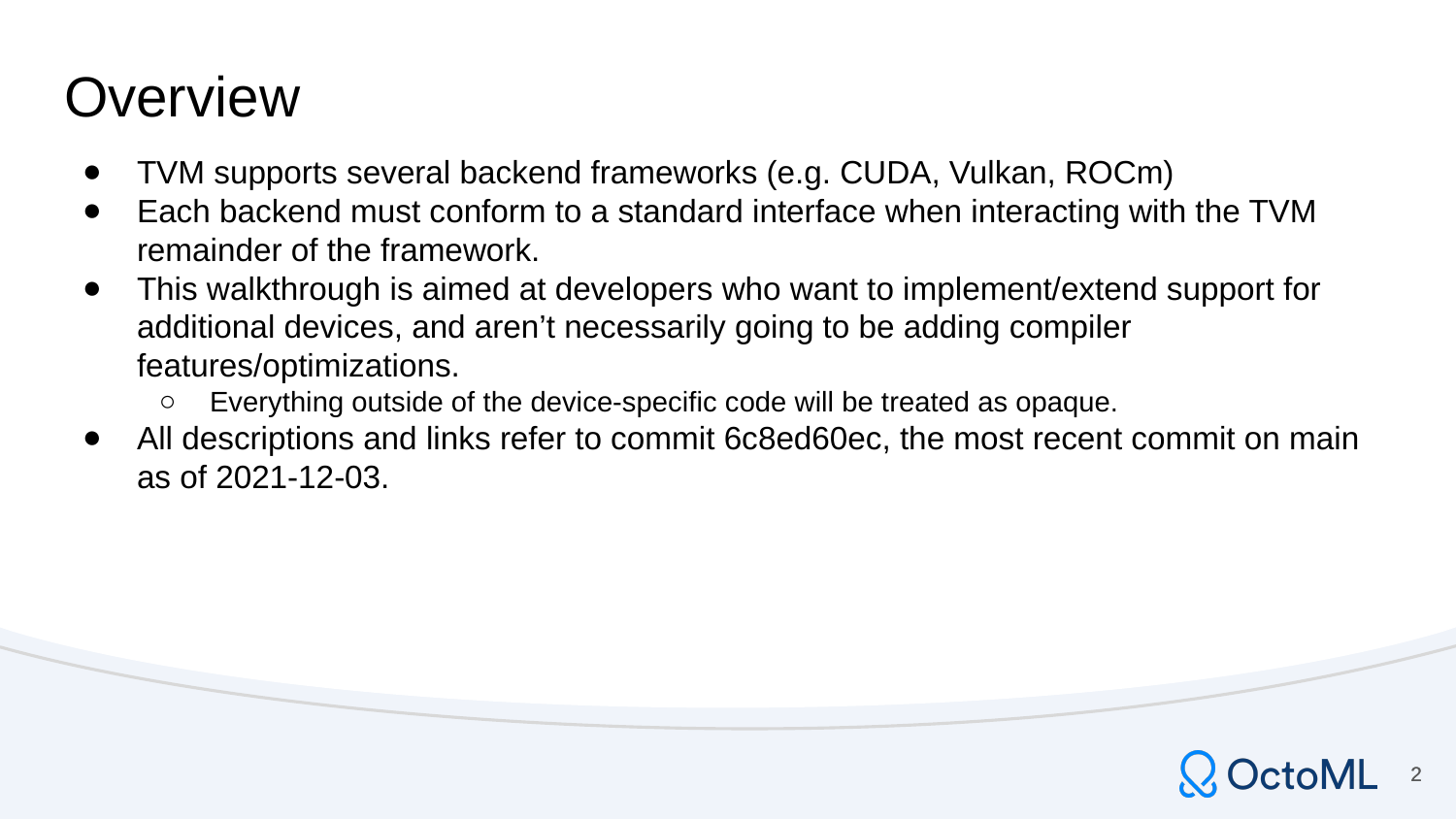

# Overview
TVM supports several backend frameworks (e.g. CUDA, Vulkan, ROCm)
Each backend must conform to a standard interface when interacting with the TVM remainder of the framework.
This walkthrough is aimed at developers who want to implement/extend support for additional devices, and aren’t necessarily going to be adding compiler features/optimizations.
Everything outside of the device-specific code will be treated as opaque.
All descriptions and links refer to commit 6c8ed60ec, the most recent commit on main as of 2021-12-03.
2
2